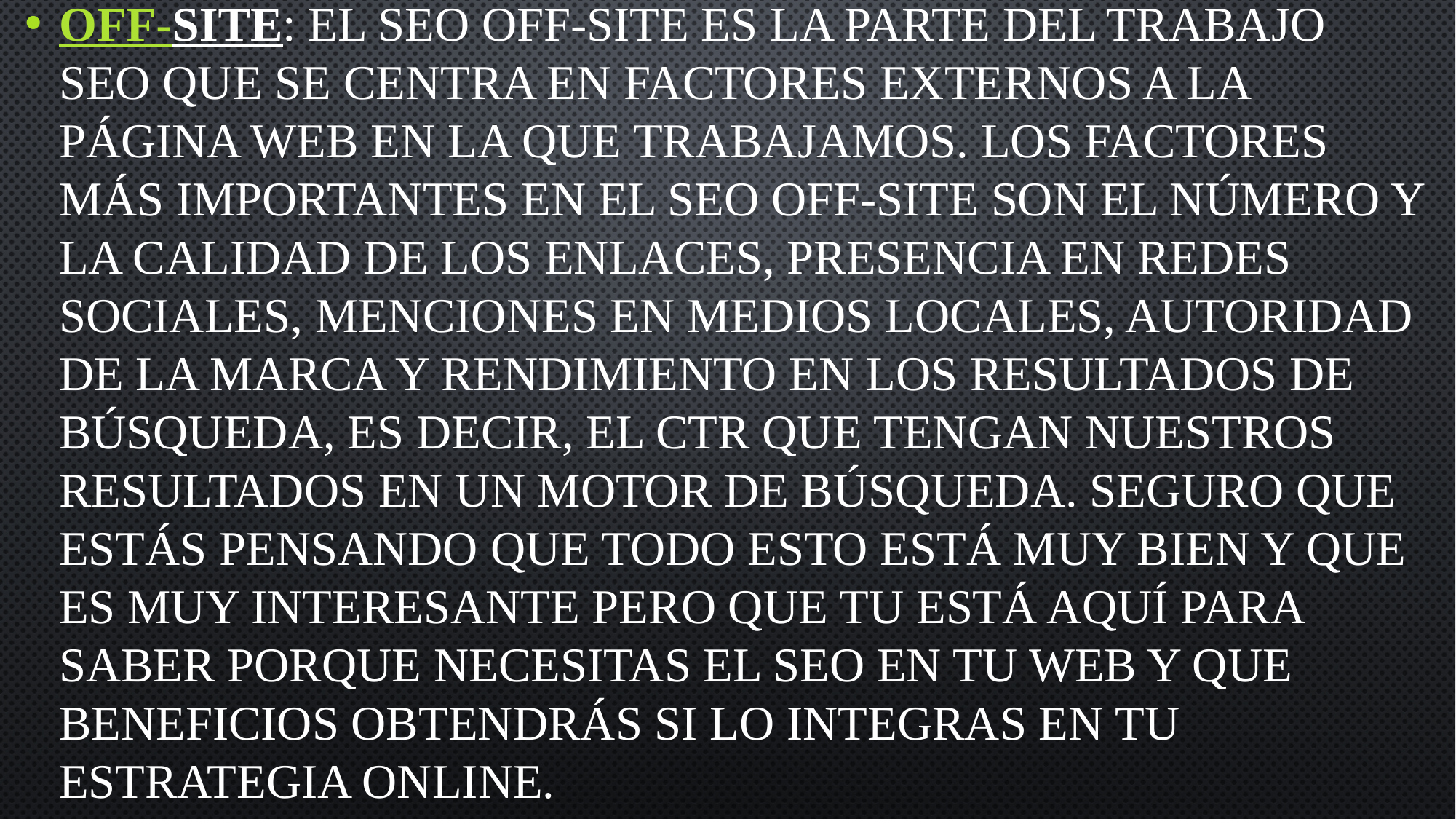

Off-site: El SEO off-site es la parte del trabajo SEO que se centra en factores externos a la página web en la que trabajamos. Los factores más importantes en el SEO off-site son el número y la calidad de los enlaces, presencia en redes sociales, menciones en medios locales, autoridad de la marca y rendimiento en los resultados de búsqueda, es decir, el CTR que tengan nuestros resultados en un motor de búsqueda. Seguro que estás pensando que todo esto está muy bien y que es muy interesante pero que tu está aquí para saber porque necesitas el SEO en tu web y que beneficios obtendrás si lo integras en tu estrategia online.